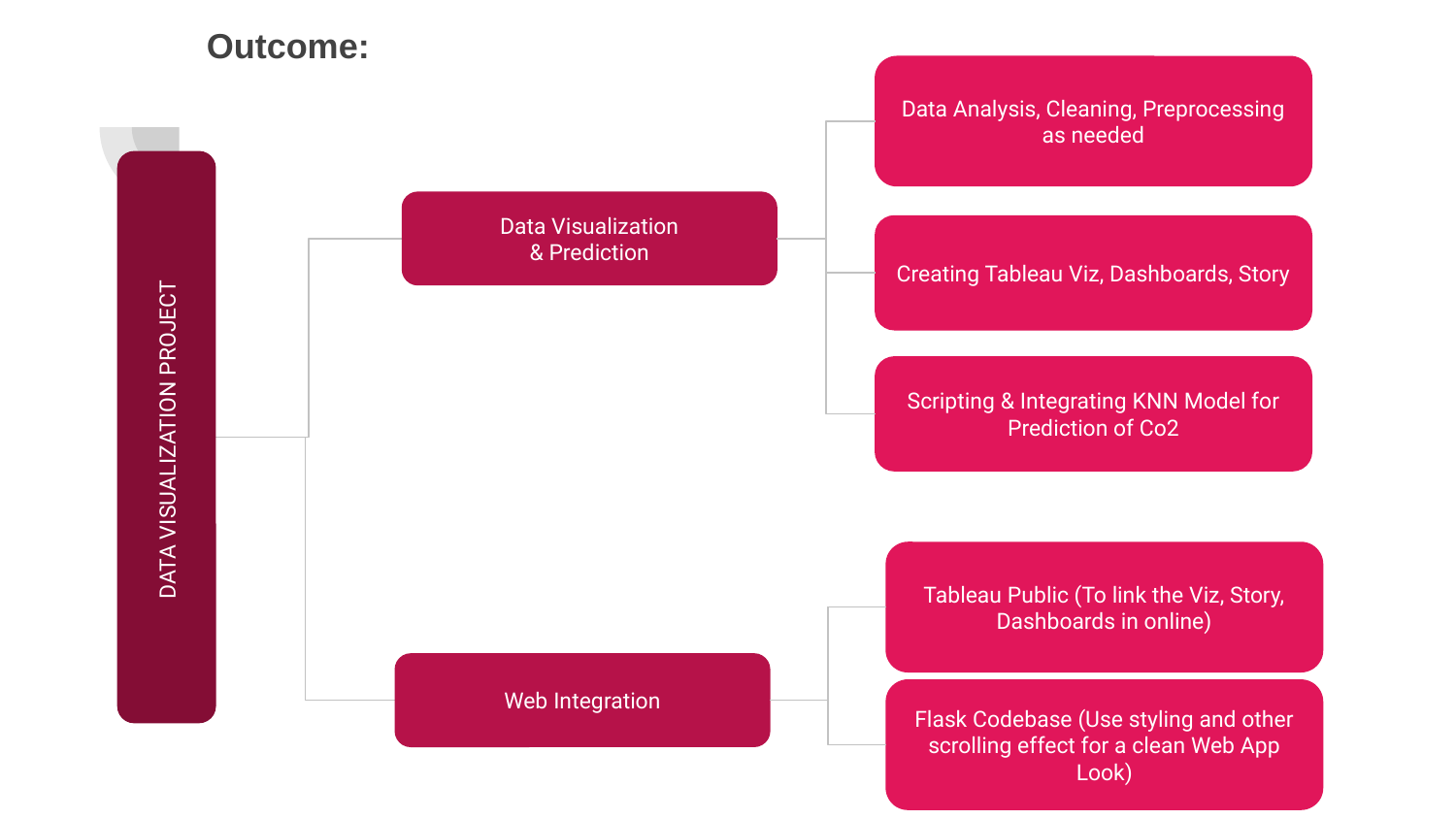

# Outcome:
Data Analysis, Cleaning, Preprocessing as needed
Data Visualization
& Prediction
Creating Tableau Viz, Dashboards, Story
Scripting & Integrating KNN Model for Prediction of Co2
DATA VISUALIZATION PROJECT
Tableau Public (To link the Viz, Story, Dashboards in online)
Web Integration
Flask Codebase (Use styling and other scrolling effect for a clean Web App Look)